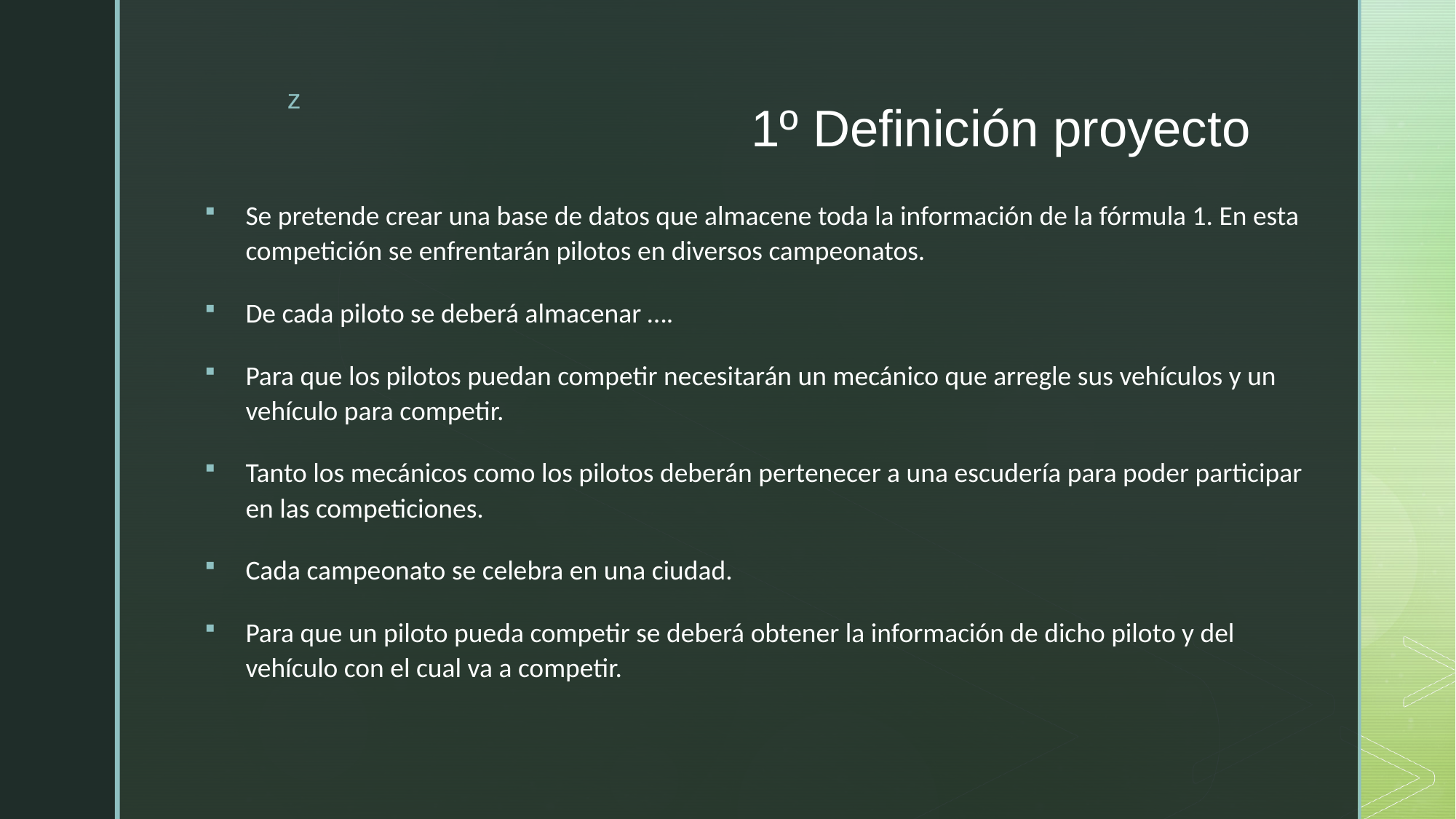

# 1º Definición proyecto
Se pretende crear una base de datos que almacene toda la información de la fórmula 1. En esta competición se enfrentarán pilotos en diversos campeonatos.
De cada piloto se deberá almacenar ….
Para que los pilotos puedan competir necesitarán un mecánico que arregle sus vehículos y un vehículo para competir.
Tanto los mecánicos como los pilotos deberán pertenecer a una escudería para poder participar en las competiciones.
Cada campeonato se celebra en una ciudad.
Para que un piloto pueda competir se deberá obtener la información de dicho piloto y del vehículo con el cual va a competir.